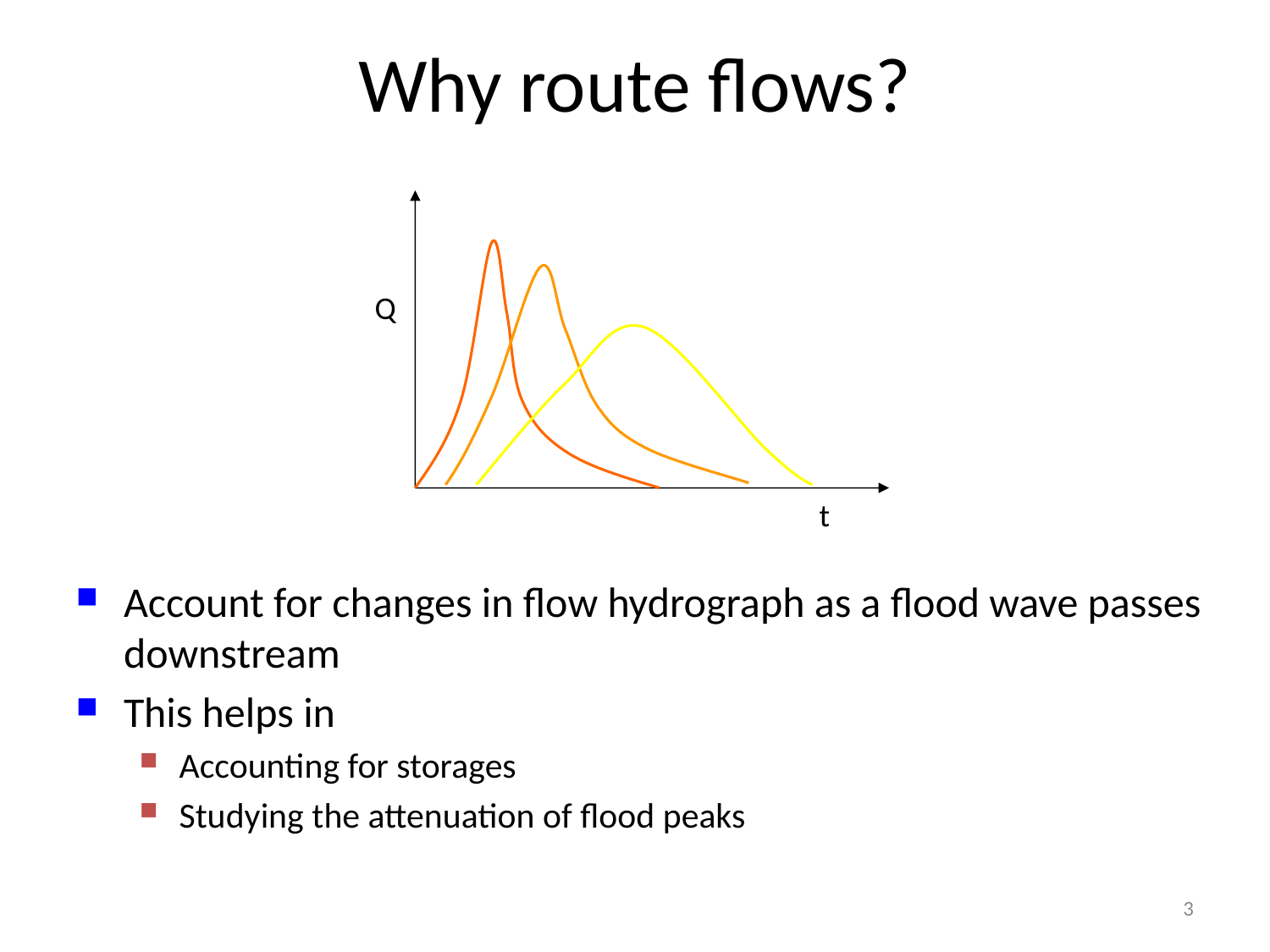

# Why route flows?

Q

t

Account for changes in flow hydrograph as a flood wave passes downstream
This helps in
Accounting for storages
Studying the attenuation of flood peaks
3